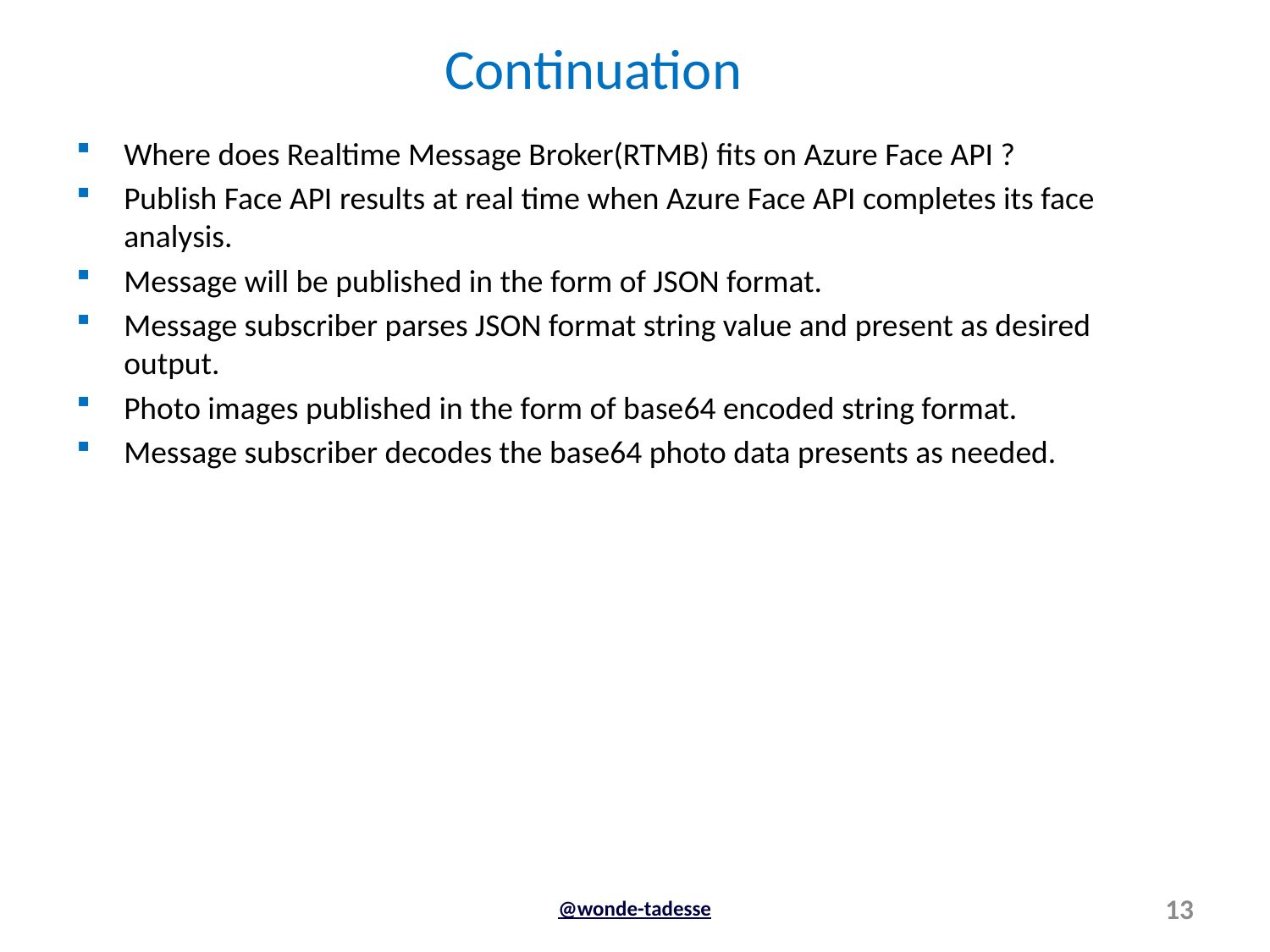

# Continuation
Where does Realtime Message Broker(RTMB) fits on Azure Face API ?
Publish Face API results at real time when Azure Face API completes its face analysis.
Message will be published in the form of JSON format.
Message subscriber parses JSON format string value and present as desired output.
Photo images published in the form of base64 encoded string format.
Message subscriber decodes the base64 photo data presents as needed.
@wonde-tadesse
13